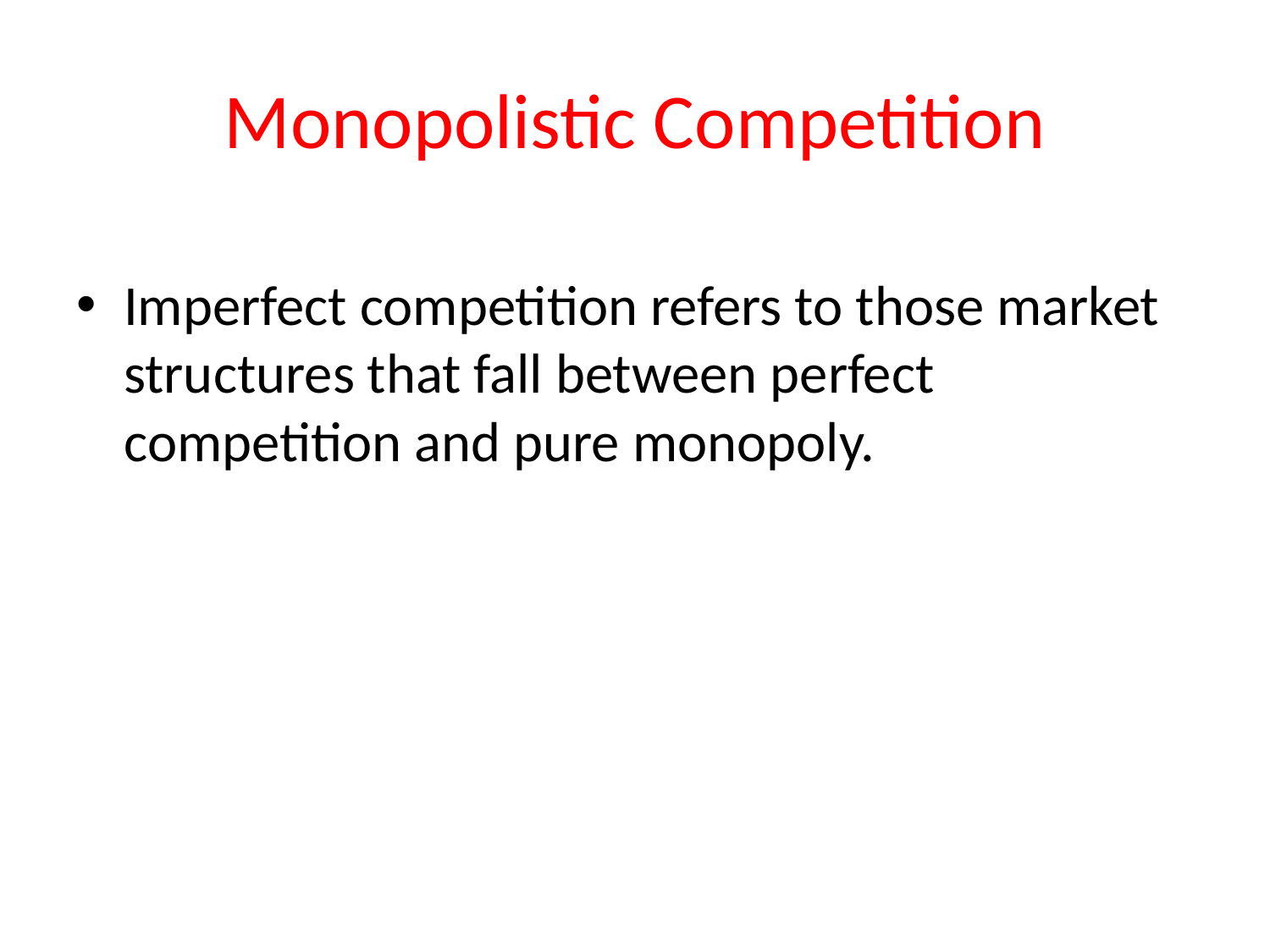

# Monopolistic Competition
Imperfect competition refers to those market structures that fall between perfect competition and pure monopoly.